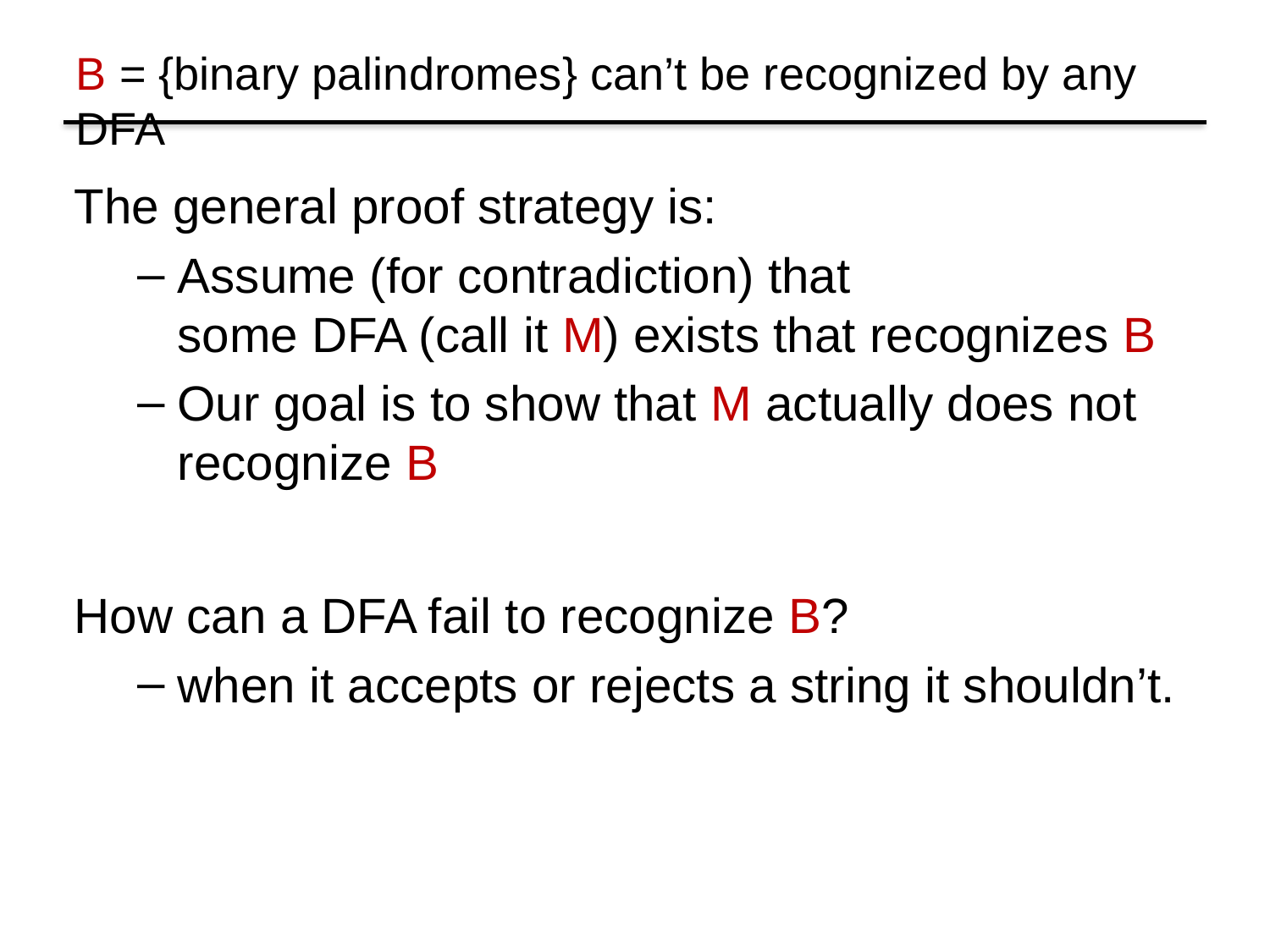

# B = {binary palindromes} can’t be recognized by any DFA
The general proof strategy is:
Assume (for contradiction) that
some DFA (call it M) exists that recognizes B
Our goal is to show that M actually does not recognize B

How can a DFA fail to recognize B?
when it accepts or rejects a string it shouldn’t.